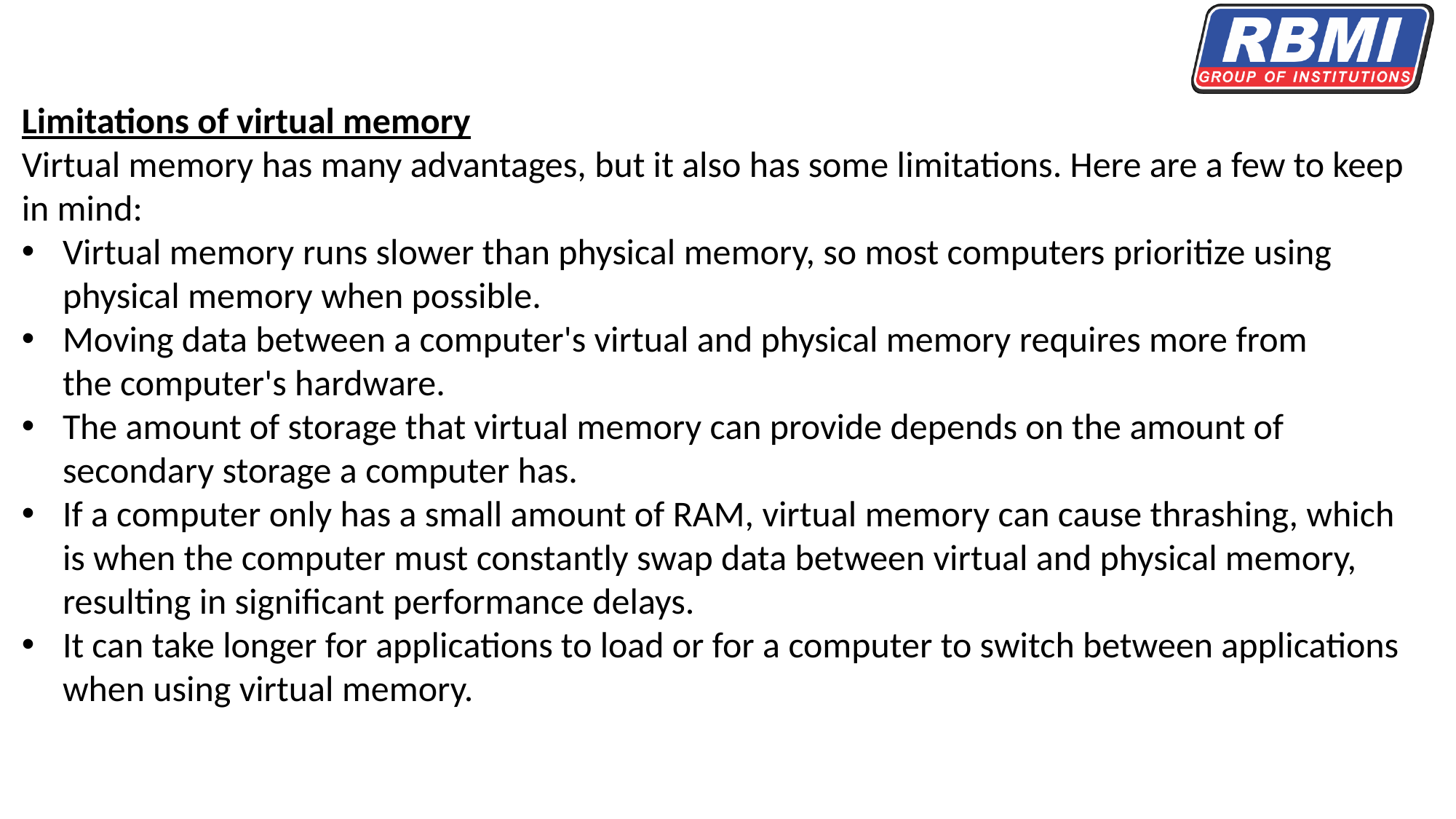

Limitations of virtual memory
Virtual memory has many advantages, but it also has some limitations. Here are a few to keep in mind:
Virtual memory runs slower than physical memory, so most computers prioritize using physical memory when possible.
Moving data between a computer's virtual and physical memory requires more from the computer's hardware.
The amount of storage that virtual memory can provide depends on the amount of secondary storage a computer has.
If a computer only has a small amount of RAM, virtual memory can cause thrashing, which is when the computer must constantly swap data between virtual and physical memory, resulting in significant performance delays.
It can take longer for applications to load or for a computer to switch between applications when using virtual memory.